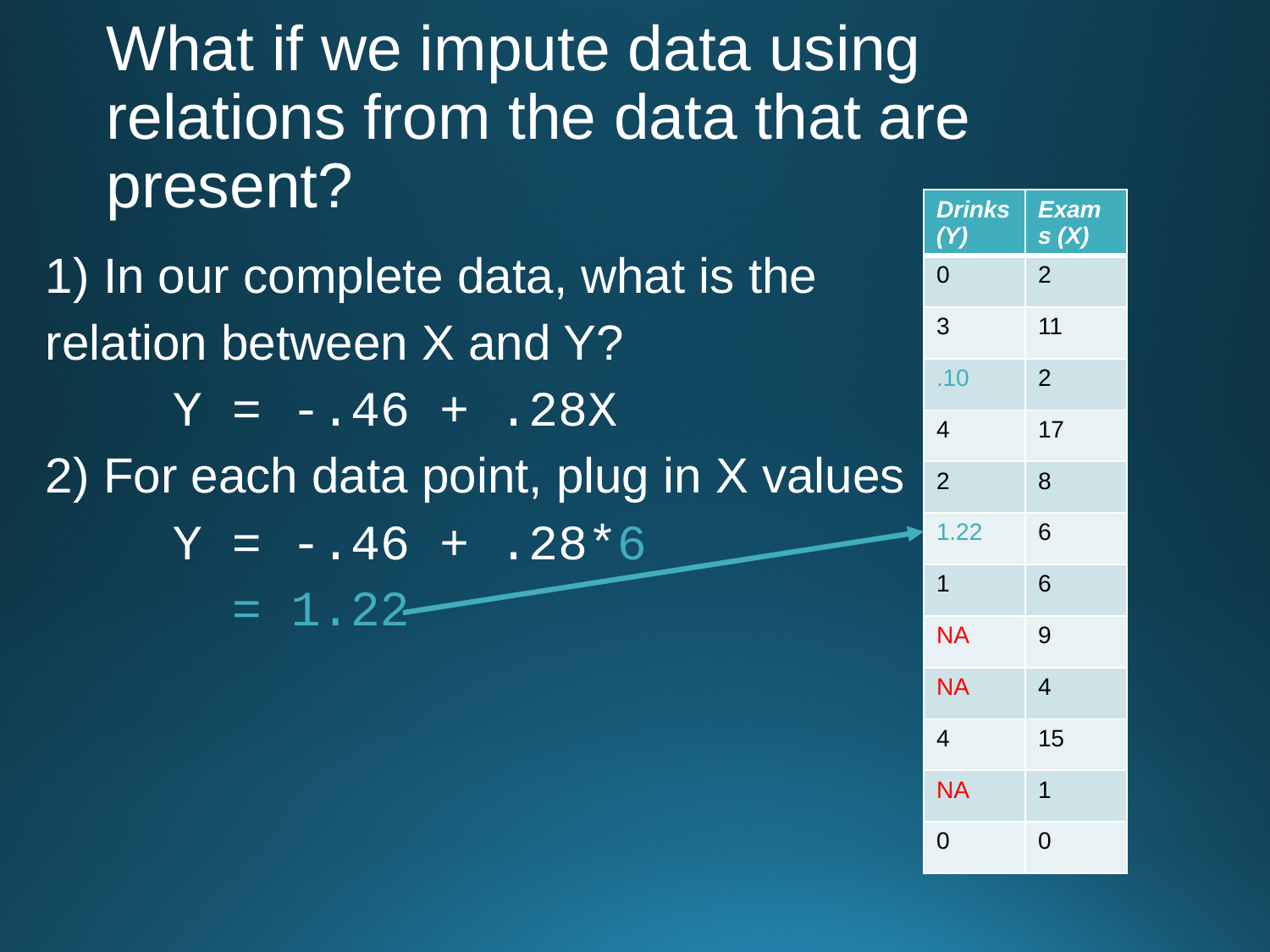

# What if we impute data using relations from the data that are present?
| Drinks (Y) | Exams (X) |
| --- | --- |
| 0 | 2 |
| 3 | 11 |
| .10 | 2 |
| 4 | 17 |
| 2 | 8 |
| 1.22 | 6 |
| 1 | 6 |
| NA | 9 |
| NA | 4 |
| 4 | 15 |
| NA | 1 |
| 0 | 0 |
1) In our complete data, what is the
relation between X and Y?
	Y = -.46 + .28X
2) For each data point, plug in X values
	Y = -.46 + .28*6
	  = 1.22